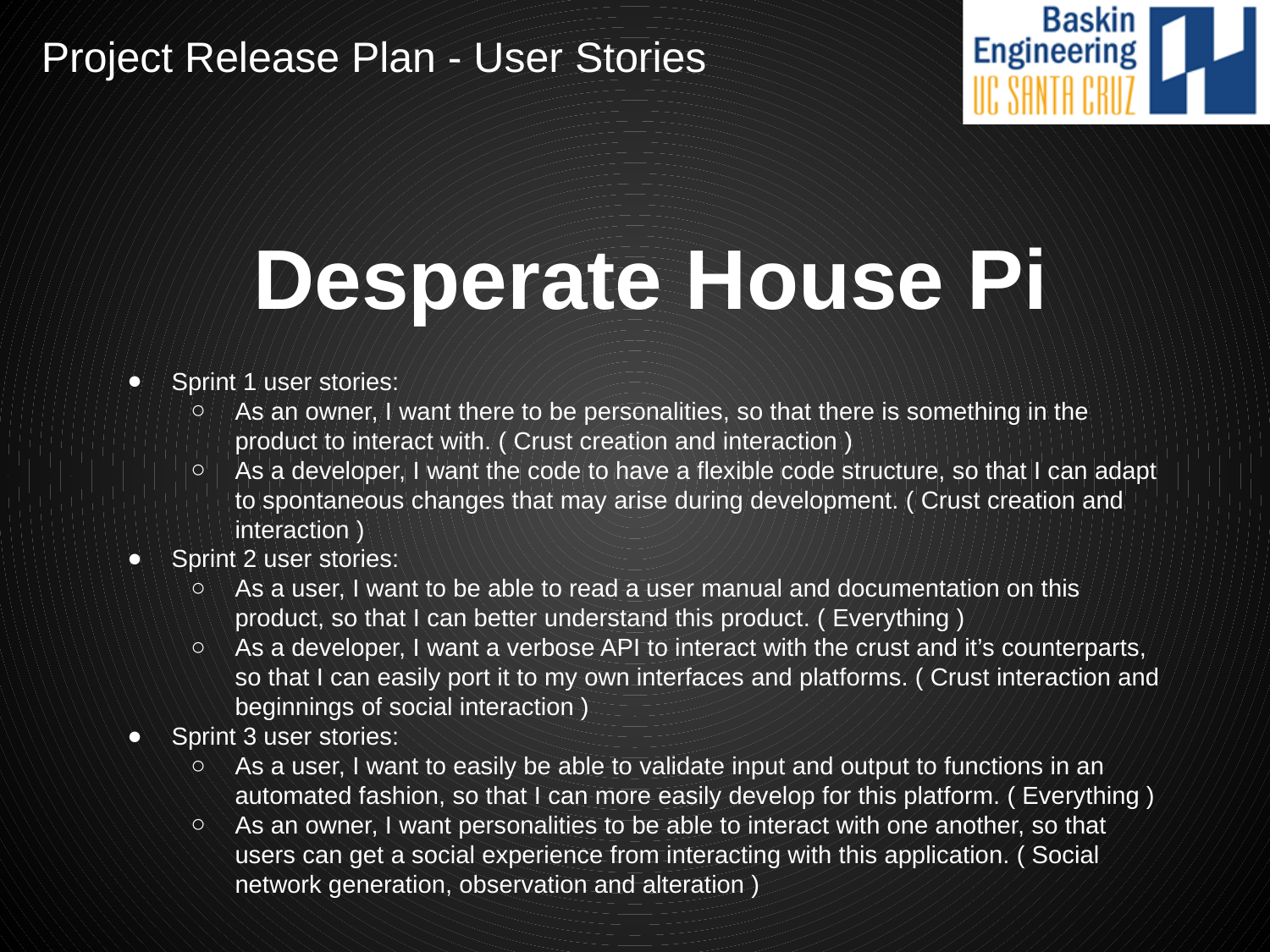

Project Release Plan - User Stories
# Desperate House Pi
Sprint 1 user stories:
As an owner, I want there to be personalities, so that there is something in the product to interact with. ( Crust creation and interaction )
As a developer, I want the code to have a flexible code structure, so that I can adapt to spontaneous changes that may arise during development. ( Crust creation and interaction )
Sprint 2 user stories:
As a user, I want to be able to read a user manual and documentation on this product, so that I can better understand this product. ( Everything )
As a developer, I want a verbose API to interact with the crust and it’s counterparts, so that I can easily port it to my own interfaces and platforms. ( Crust interaction and beginnings of social interaction )
Sprint 3 user stories:
As a user, I want to easily be able to validate input and output to functions in an automated fashion, so that I can more easily develop for this platform. ( Everything )
As an owner, I want personalities to be able to interact with one another, so that users can get a social experience from interacting with this application. ( Social network generation, observation and alteration )